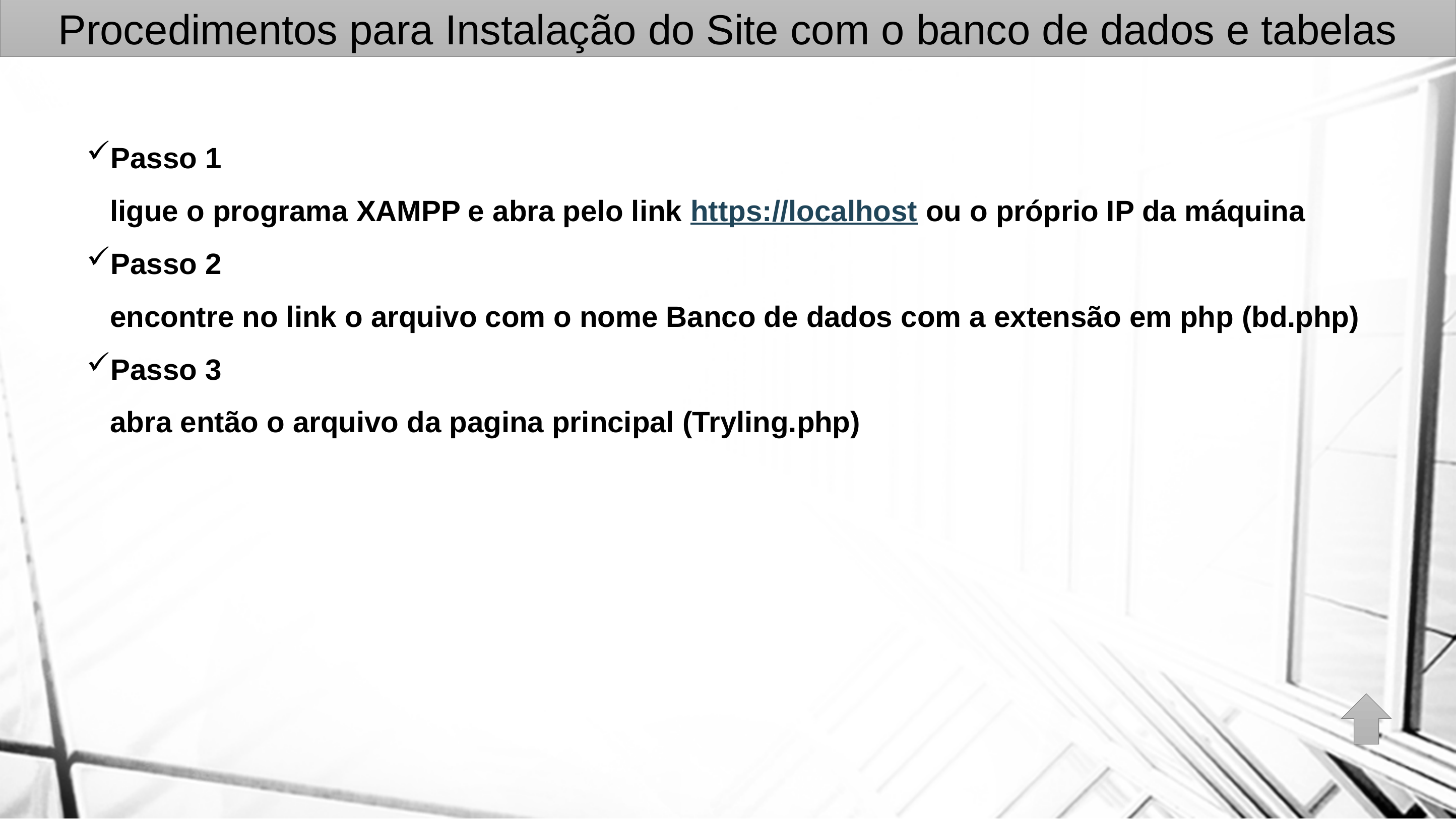

Procedimentos para Instalação do Site com o banco de dados e tabelas
Passo 1
ligue o programa XAMPP e abra pelo link https://localhost ou o próprio IP da máquina
Passo 2
encontre no link o arquivo com o nome Banco de dados com a extensão em php (bd.php)
Passo 3
abra então o arquivo da pagina principal (Tryling.php)